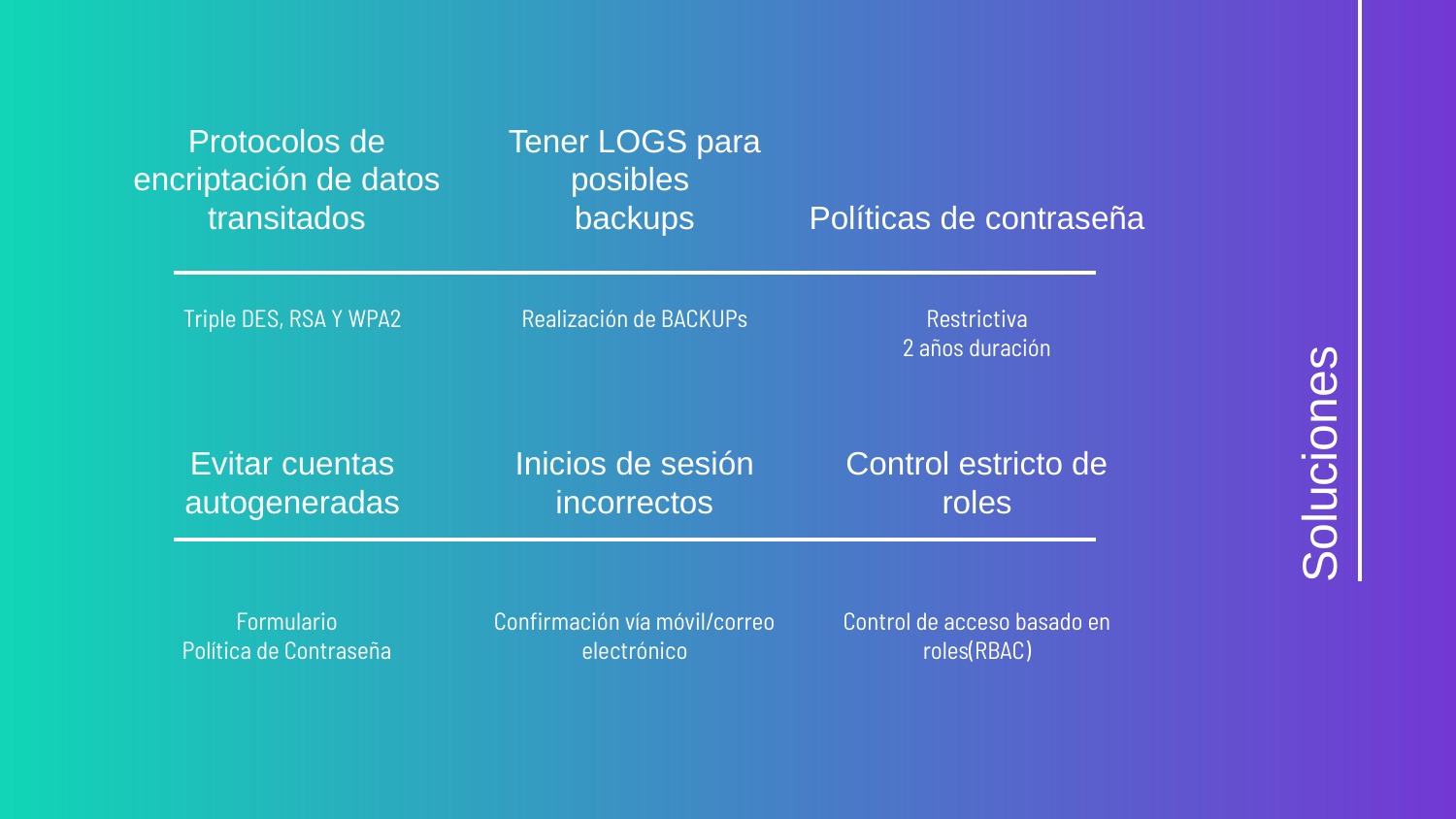

Protocolos de encriptación de datos transitados
# Tener LOGS para posibles
backups
Políticas de contraseña
Soluciones
Triple DES, RSA Y WPA2
Realización de BACKUPs

Restrictiva
2 años duración

Evitar cuentas autogeneradas
Inicios de sesión incorrectos
Control estricto de roles
Formulario
Política de Contraseña
Confirmación vía móvil/correo electrónico
Control de acceso basado en roles(RBAC)